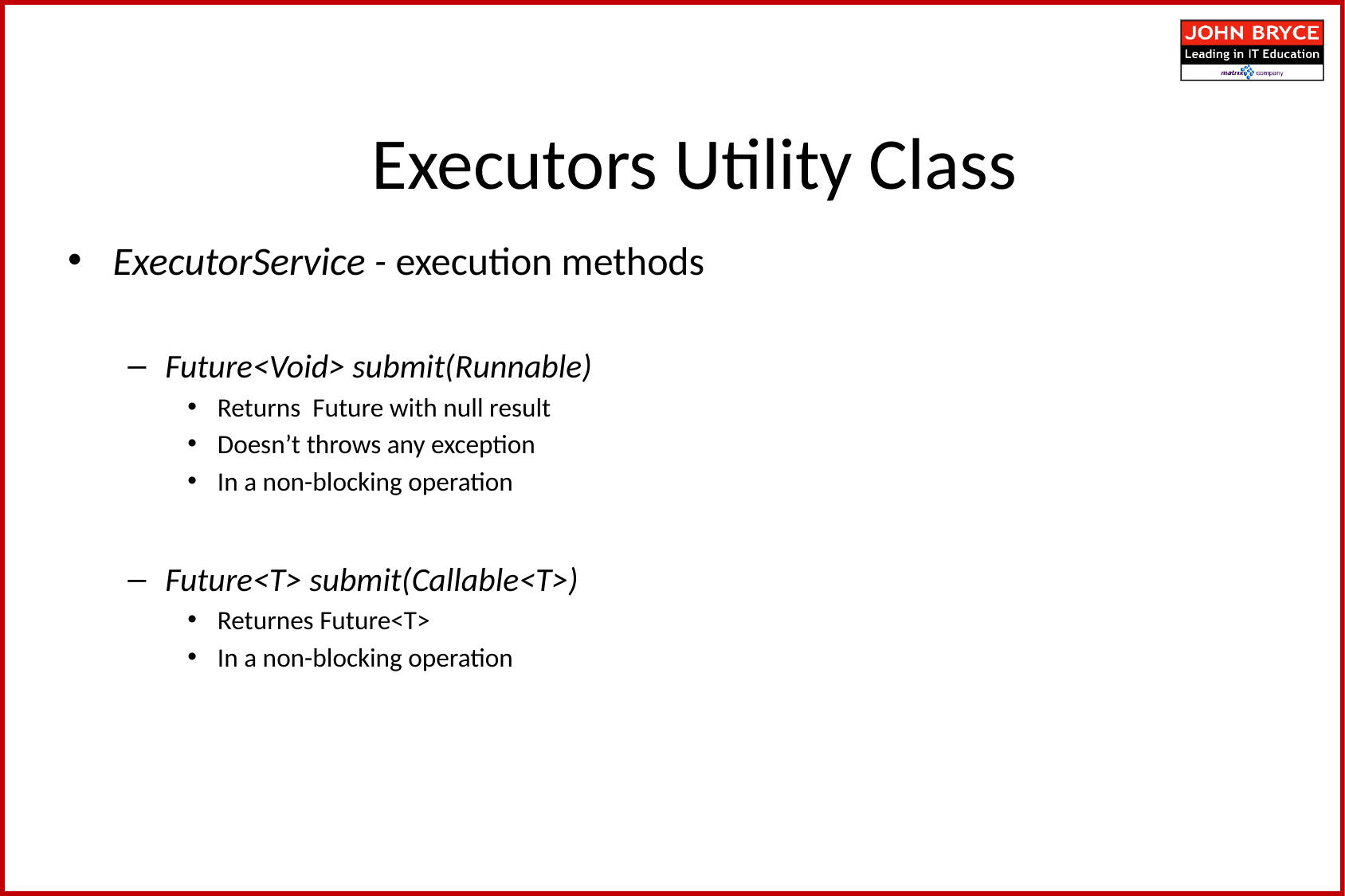

Executors Utility Class
ExecutorService - execution methods

Future<Void> submit(Runnable)
Returns  Future with null result
Doesn’t throws any exception
In a non-blocking operation

Future<T> submit(Callable<T>)
Returnes Future<T>
In a non-blocking operation